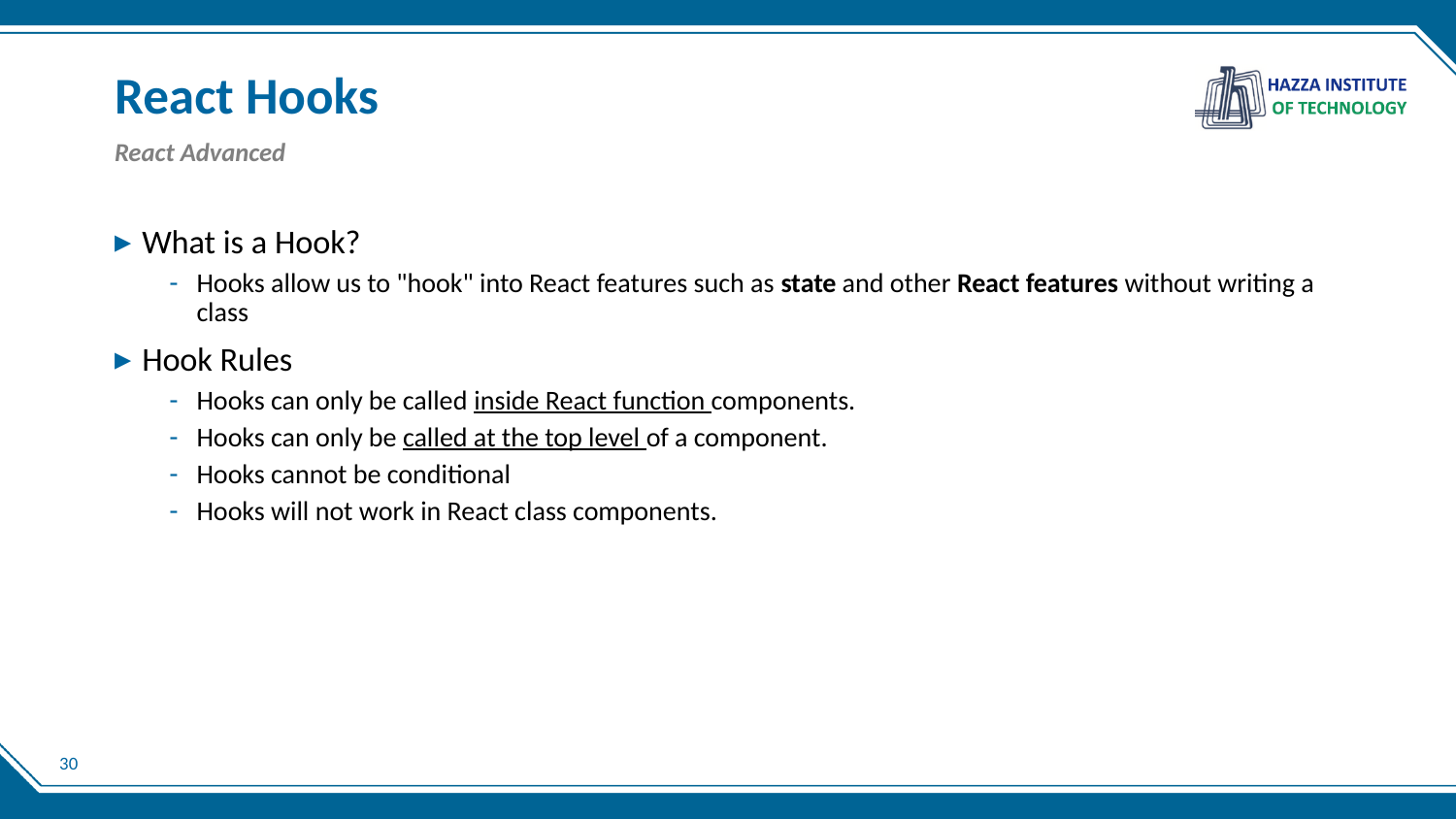

# React Hooks
React Advanced
What is a Hook?
Hooks allow us to "hook" into React features such as state and other React features without writing a class
Hook Rules
Hooks can only be called inside React function components.
Hooks can only be called at the top level of a component.
Hooks cannot be conditional
Hooks will not work in React class components.
30